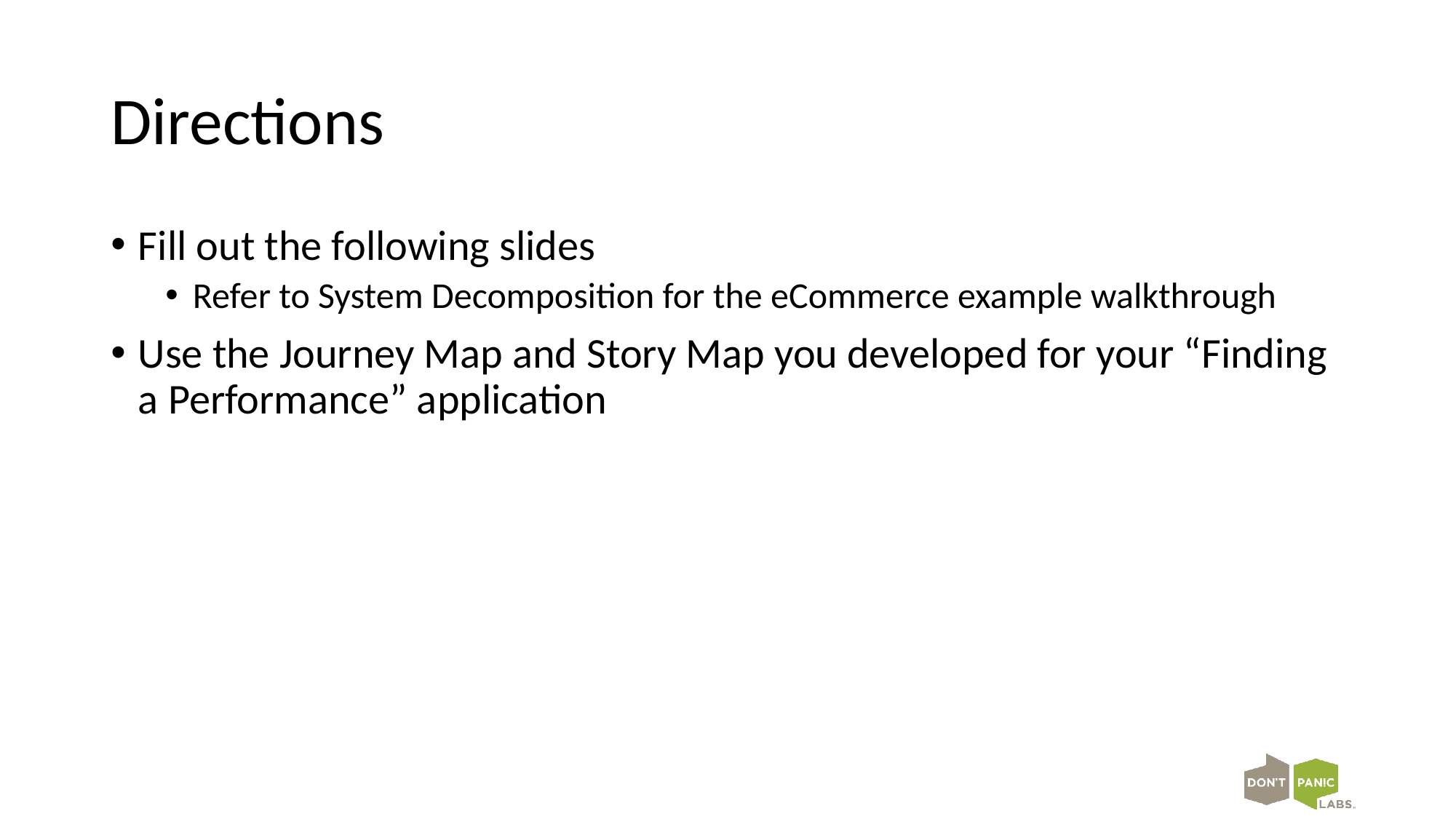

# Directions
Fill out the following slides
Refer to System Decomposition for the eCommerce example walkthrough
Use the Journey Map and Story Map you developed for your “Finding a Performance” application